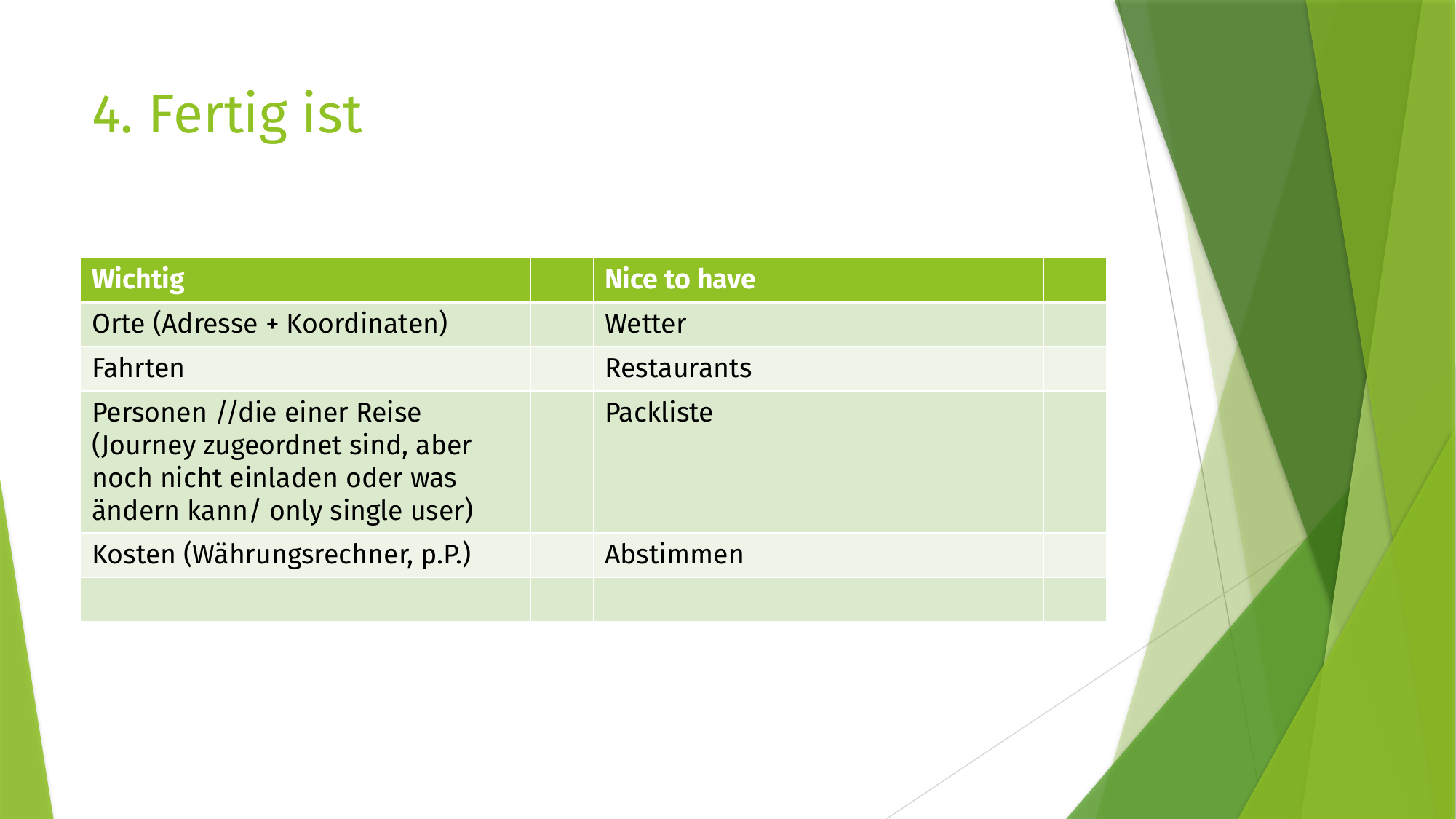

# 4. Fertig ist
| Wichtig |  | Nice to have |  |
| --- | --- | --- | --- |
| Orte (Adresse + Koordinaten) |  | Wetter |  |
| Fahrten |  | Restaurants |  |
| Personen //die einer Reise (Journey zugeordnet sind, aber noch nicht einladen oder was ändern kann/ only single user) |  | Packliste |  |
| Kosten (Währungsrechner, p.P.) |  | Abstimmen |  |
|  |  |  |  |